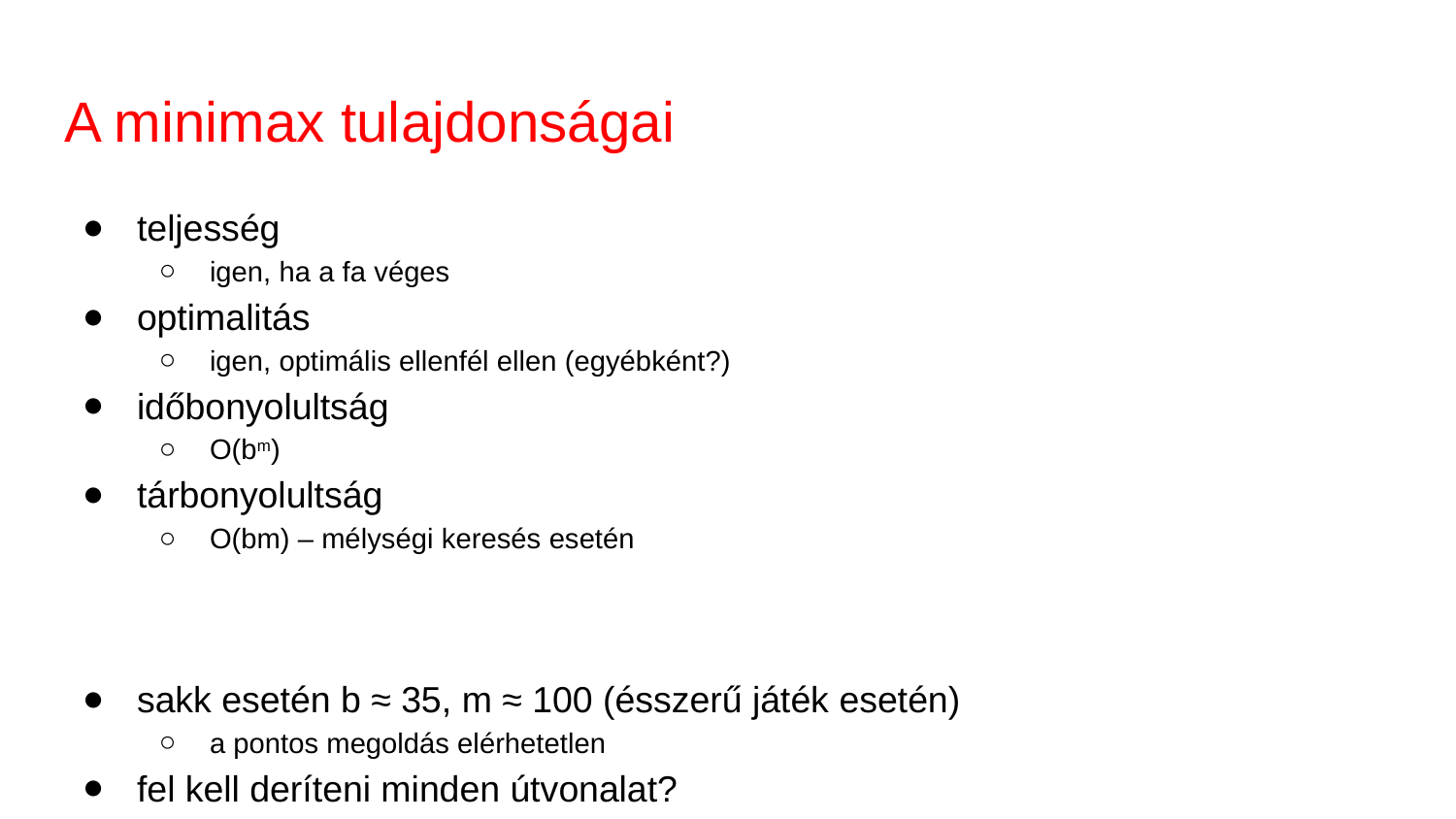

# A minimax tulajdonságai
teljesség
igen, ha a fa véges
optimalitás
igen, optimális ellenfél ellen (egyébként?)
időbonyolultság
O(bm)
tárbonyolultság
O(bm) – mélységi keresés esetén

sakk esetén b ≈ 35, m ≈ 100 (ésszerű játék esetén)
a pontos megoldás elérhetetlen
fel kell deríteni minden útvonalat?